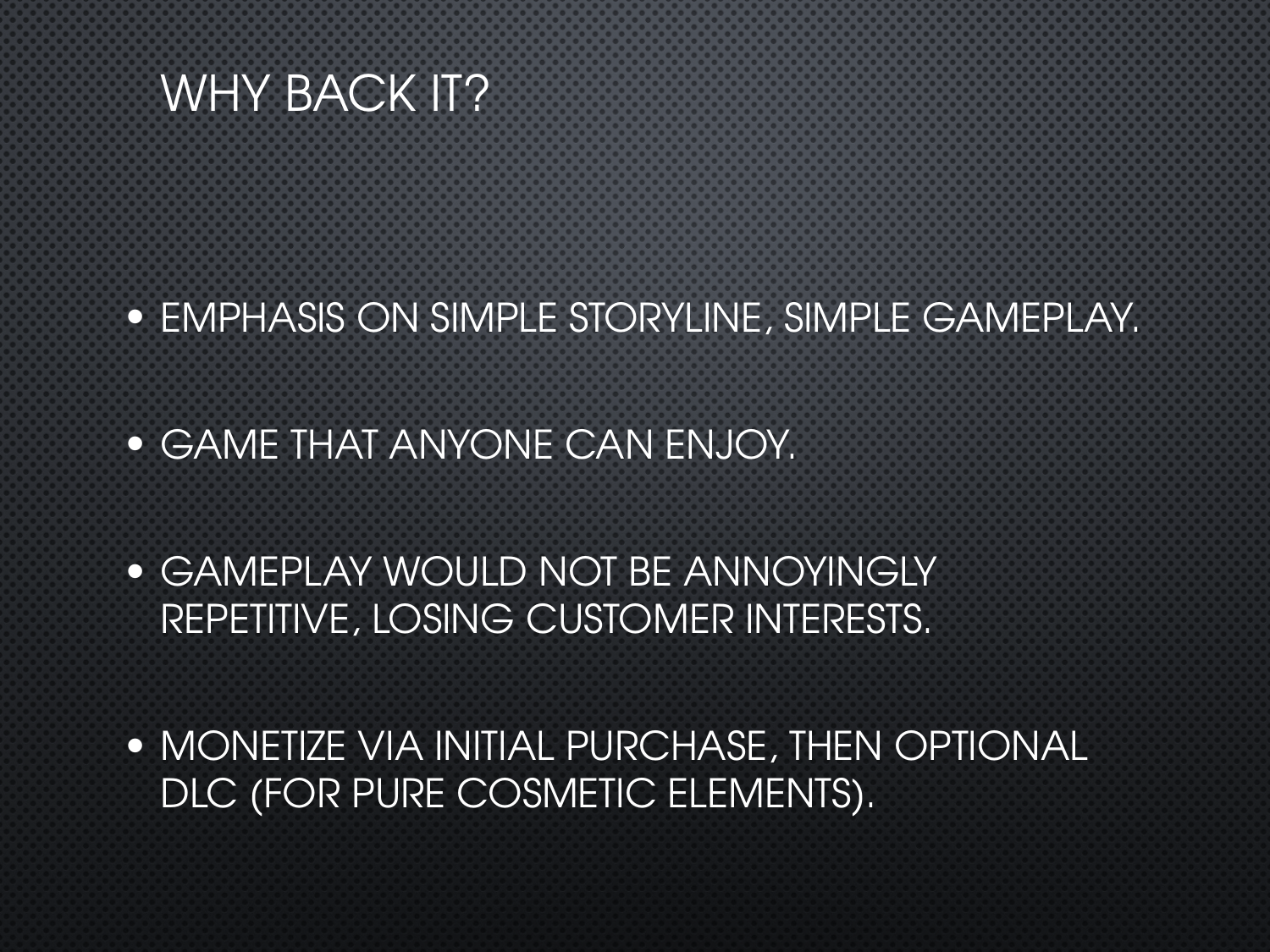

# Why back it?
Emphasis on simple storyline, simple gameplay.

Game that anyone can enjoy.

Gameplay would not be annoyingly repetitive, losing customer interests.

Monetize via initial purchase, then optional DLC (For pure cosmetic elements).